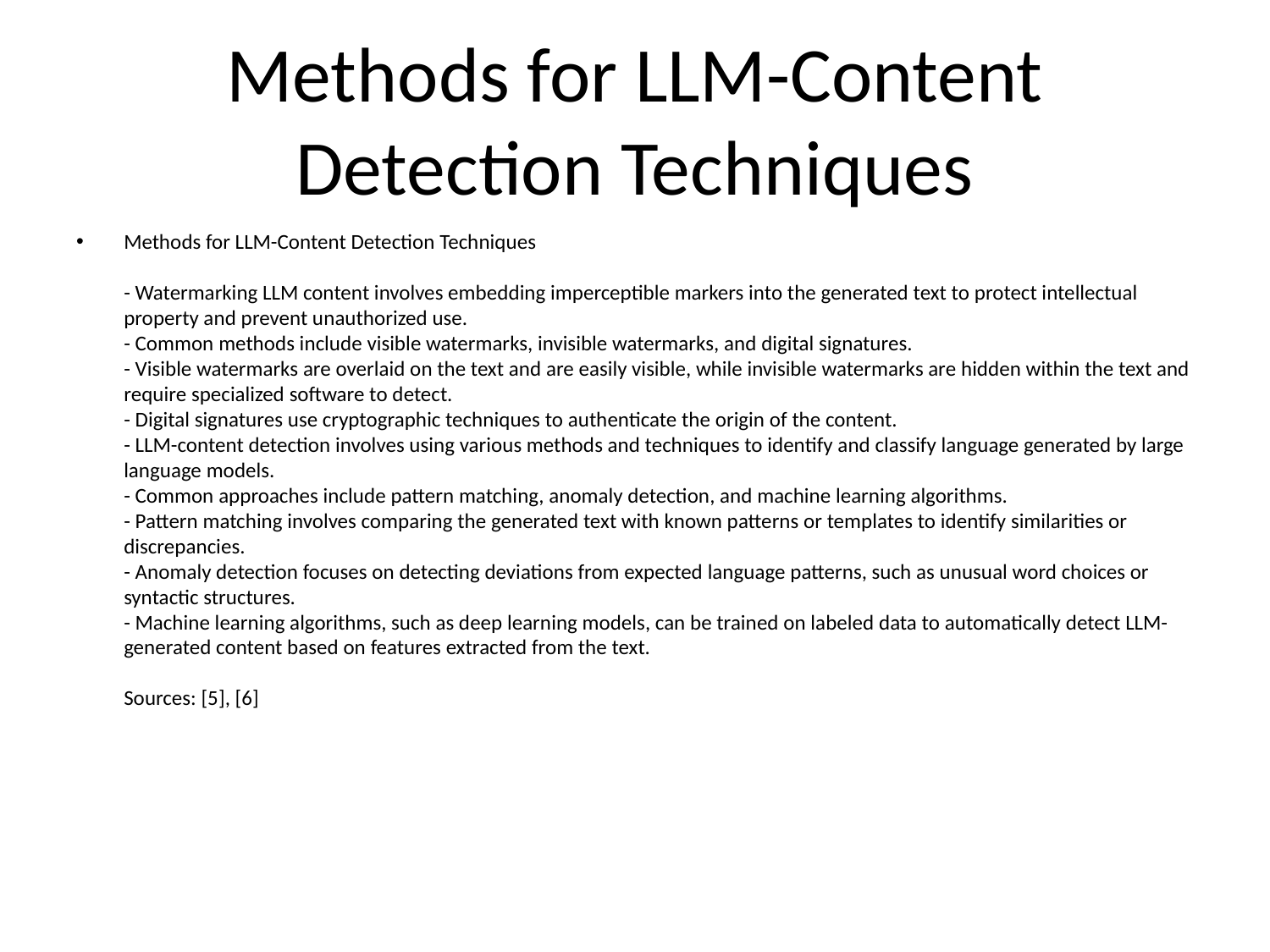

# Methods for LLM-Content Detection Techniques
Methods for LLM-Content Detection Techniques
- Watermarking LLM content involves embedding imperceptible markers into the generated text to protect intellectual property and prevent unauthorized use.
- Common methods include visible watermarks, invisible watermarks, and digital signatures.
- Visible watermarks are overlaid on the text and are easily visible, while invisible watermarks are hidden within the text and require specialized software to detect.
- Digital signatures use cryptographic techniques to authenticate the origin of the content.
- LLM-content detection involves using various methods and techniques to identify and classify language generated by large language models.
- Common approaches include pattern matching, anomaly detection, and machine learning algorithms.
- Pattern matching involves comparing the generated text with known patterns or templates to identify similarities or discrepancies.
- Anomaly detection focuses on detecting deviations from expected language patterns, such as unusual word choices or syntactic structures.
- Machine learning algorithms, such as deep learning models, can be trained on labeled data to automatically detect LLM-generated content based on features extracted from the text.
Sources: [5], [6]